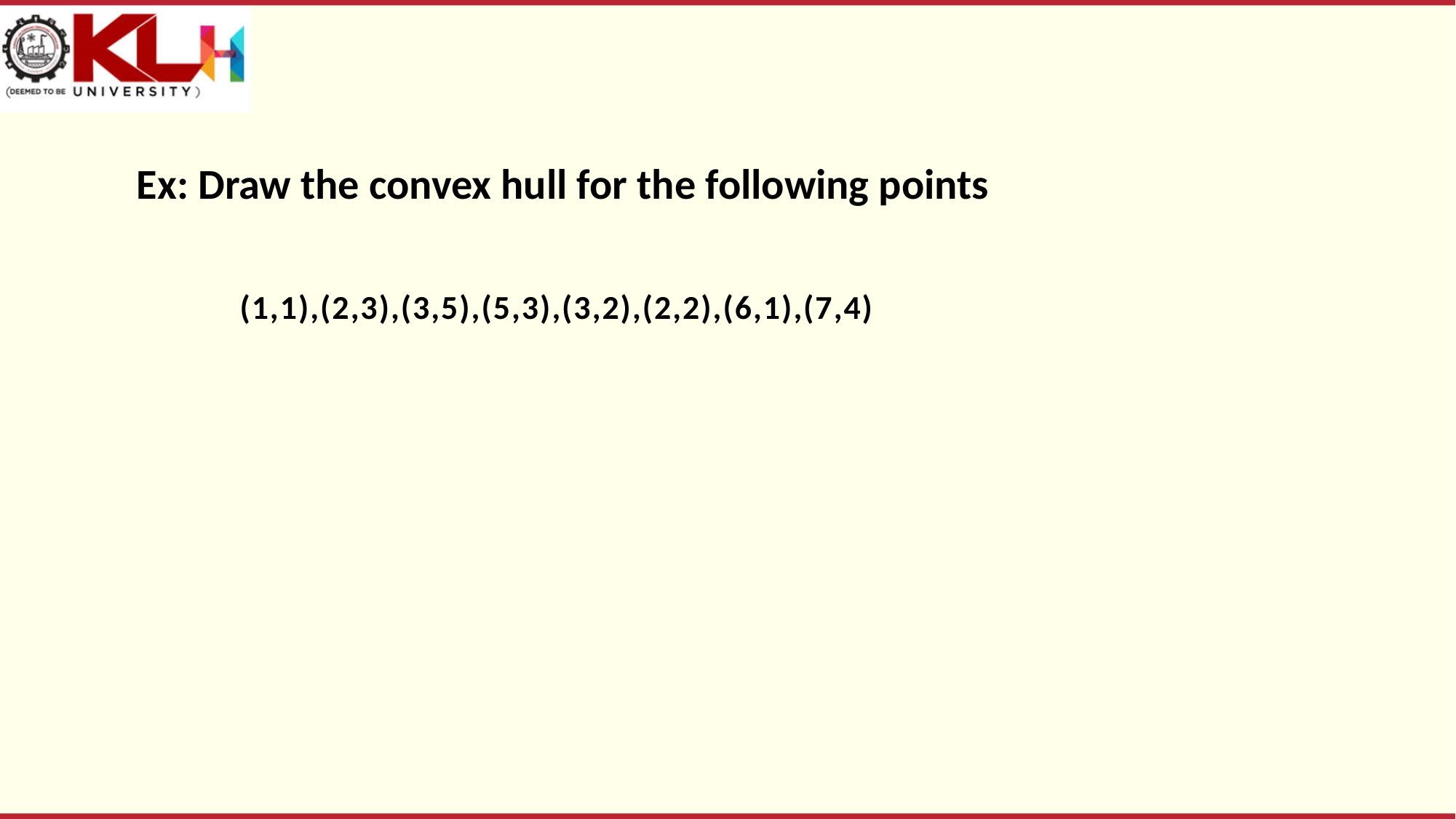

Ex: Draw the convex hull for the following points

(1,1),(2,3),(3,5),(5,3),(3,2),(2,2),(6,1),(7,4)